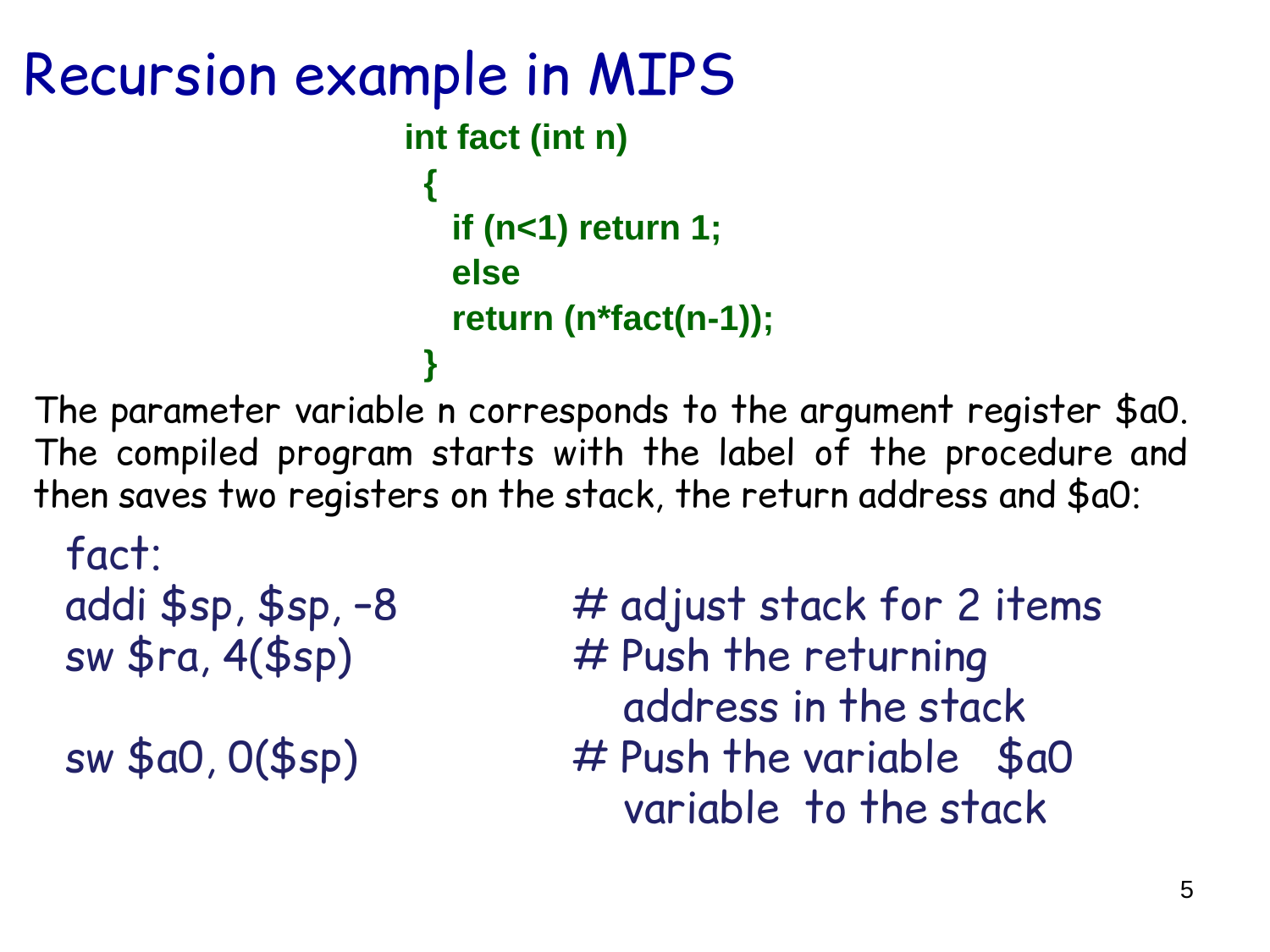

Recursion example in MIPS
int fact (int n)
  {
	if (n<1) return 1;
	else
	return (n*fact(n-1));
  }
The parameter variable n corresponds to the argument register $a0. The compiled program starts with the label of the procedure and then saves two registers on the stack, the return address and $a0:
fact:
addi $sp, $sp, –8 	          # adjust stack for 2 items
sw $ra, 4($sp) 		# Push the returning 				    	    address in the stack
sw $a0, 0($sp) 	          # Push the variable   $a0 				    variable  to the stack
5